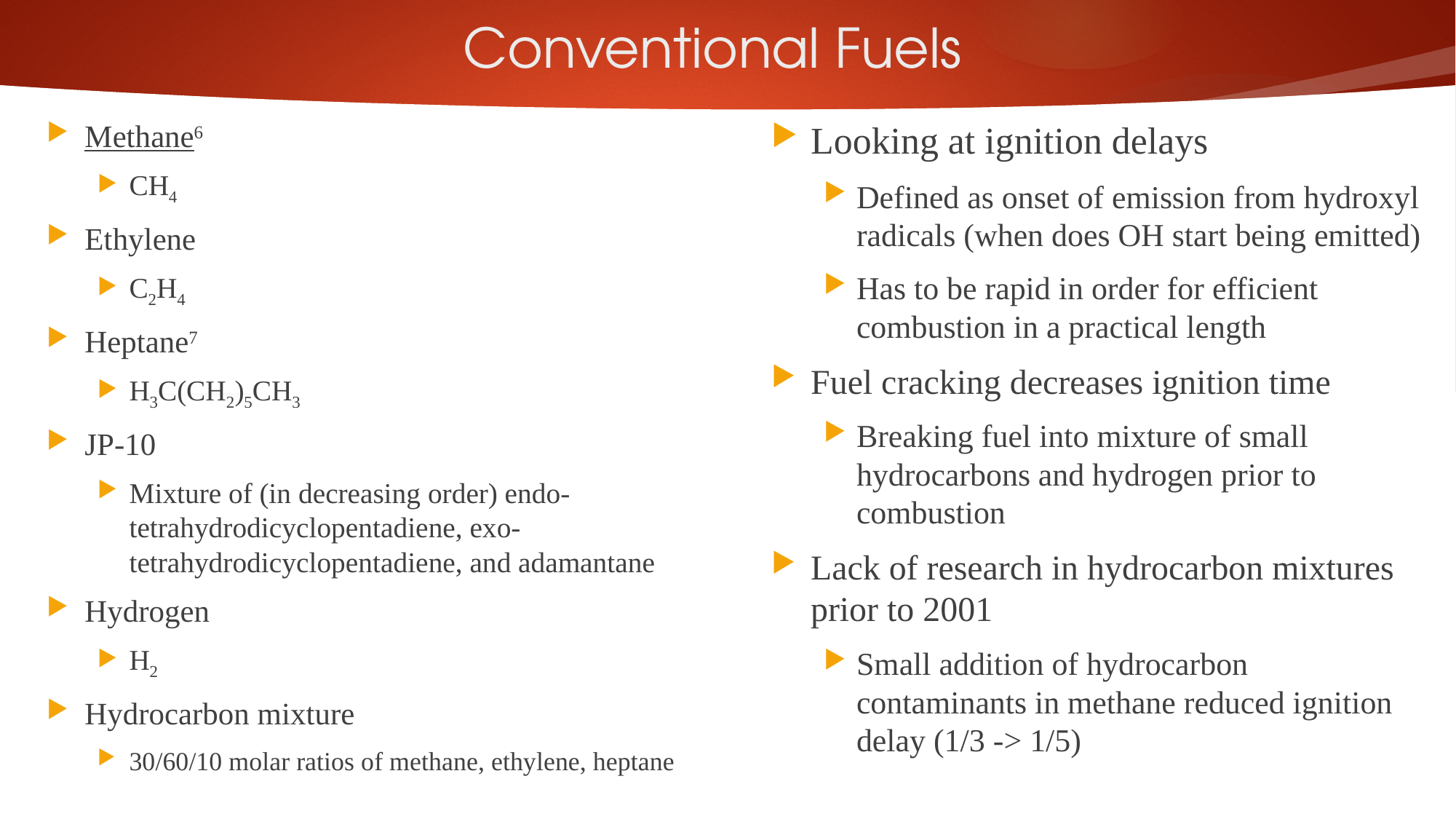

# Conventional Fuels
Methane6
CH4
Ethylene
C2H4
Heptane7
H3C(CH2)5CH3
JP-10
Mixture of (in decreasing order) endo-tetrahydrodicyclopentadiene, exo-tetrahydrodicyclopentadiene, and adamantane
Hydrogen
H2
Hydrocarbon mixture
30/60/10 molar ratios of methane, ethylene, heptane
Looking at ignition delays
Defined as onset of emission from hydroxyl radicals (when does OH start being emitted)
Has to be rapid in order for efficient combustion in a practical length
Fuel cracking decreases ignition time
Breaking fuel into mixture of small hydrocarbons and hydrogen prior to combustion
Lack of research in hydrocarbon mixtures prior to 2001
Small addition of hydrocarbon contaminants in methane reduced ignition delay (1/3 -> 1/5)